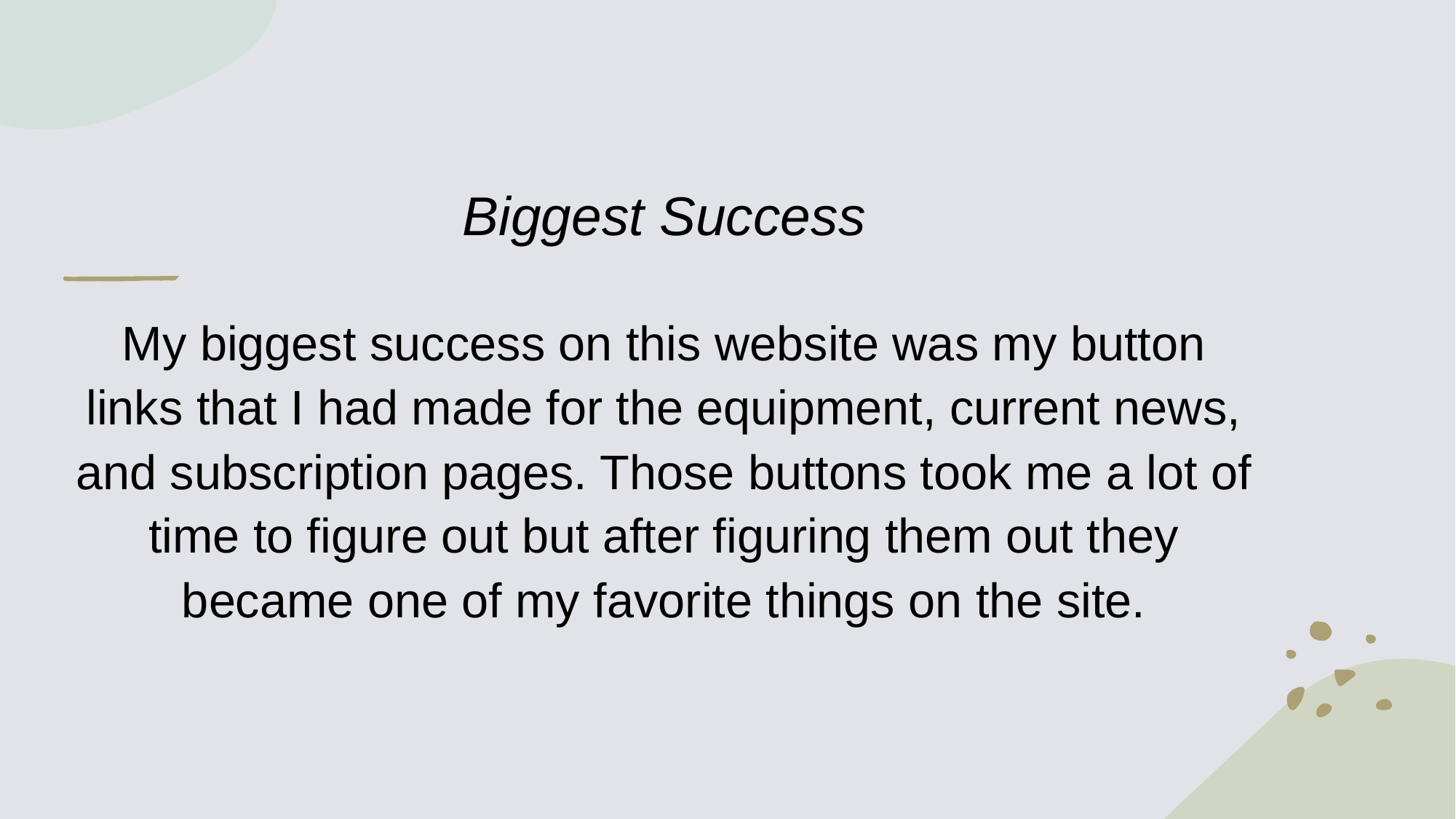

# Biggest Success
My biggest success on this website was my button links that I had made for the equipment, current news, and subscription pages. Those buttons took me a lot of time to figure out but after figuring them out they became one of my favorite things on the site.